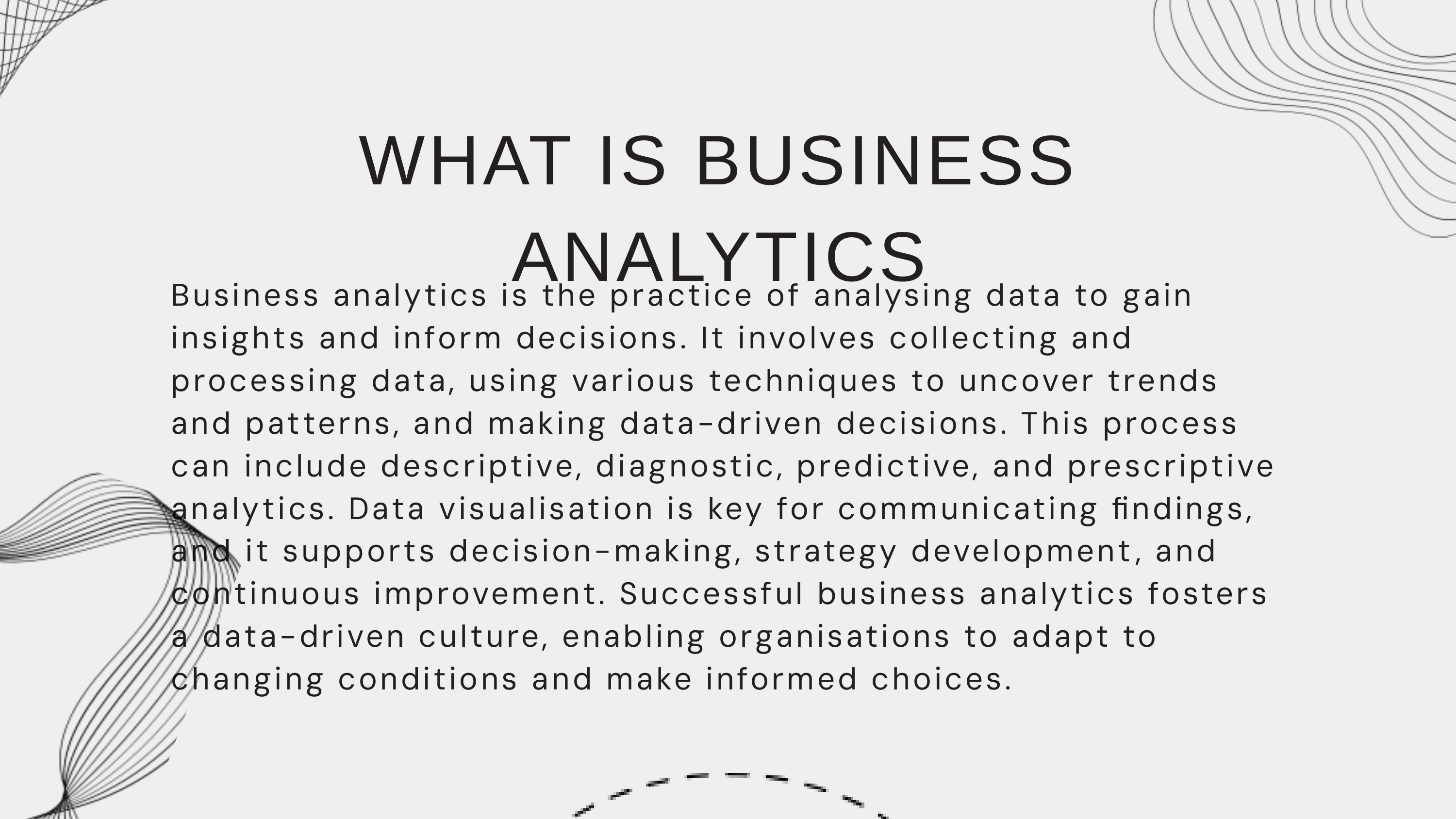

WHAT IS BUSINESS ANALYTICS
Business analytics is the practice of analysing data to gain insights and inform decisions. It involves collecting and processing data, using various techniques to uncover trends and patterns, and making data-driven decisions. This process can include descriptive, diagnostic, predictive, and prescriptive analytics. Data visualisation is key for communicating findings, and it supports decision-making, strategy development, and continuous improvement. Successful business analytics fosters a data-driven culture, enabling organisations to adapt to changing conditions and make informed choices.